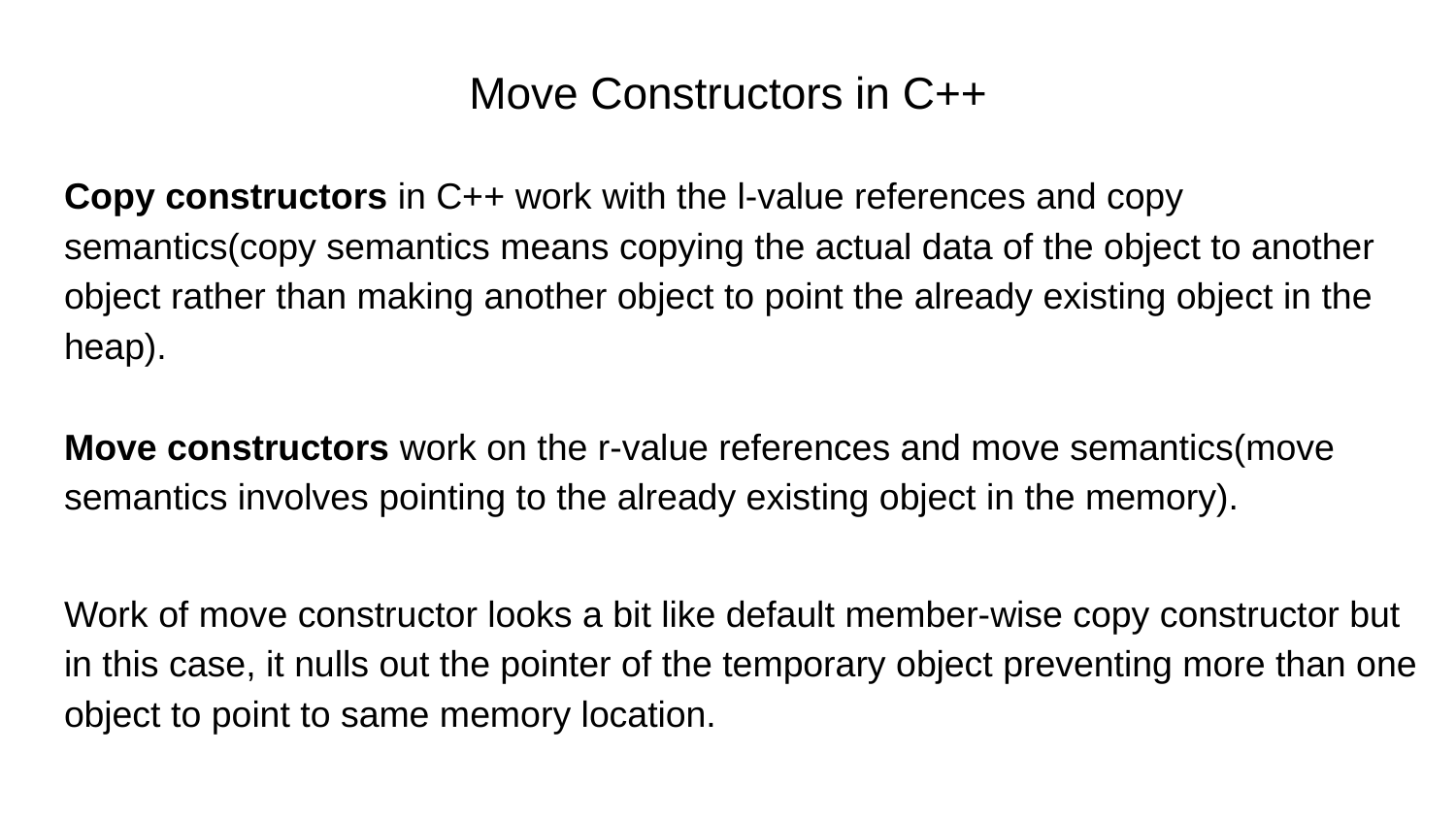

# Move Constructors in C++

Copy constructors in C++ work with the l-value references and copy semantics(copy semantics means copying the actual data of the object to another object rather than making another object to point the already existing object in the heap).

Move constructors work on the r-value references and move semantics(move semantics involves pointing to the already existing object in the memory).

Work of move constructor looks a bit like default member-wise copy constructor but in this case, it nulls out the pointer of the temporary object preventing more than one object to point to same memory location.